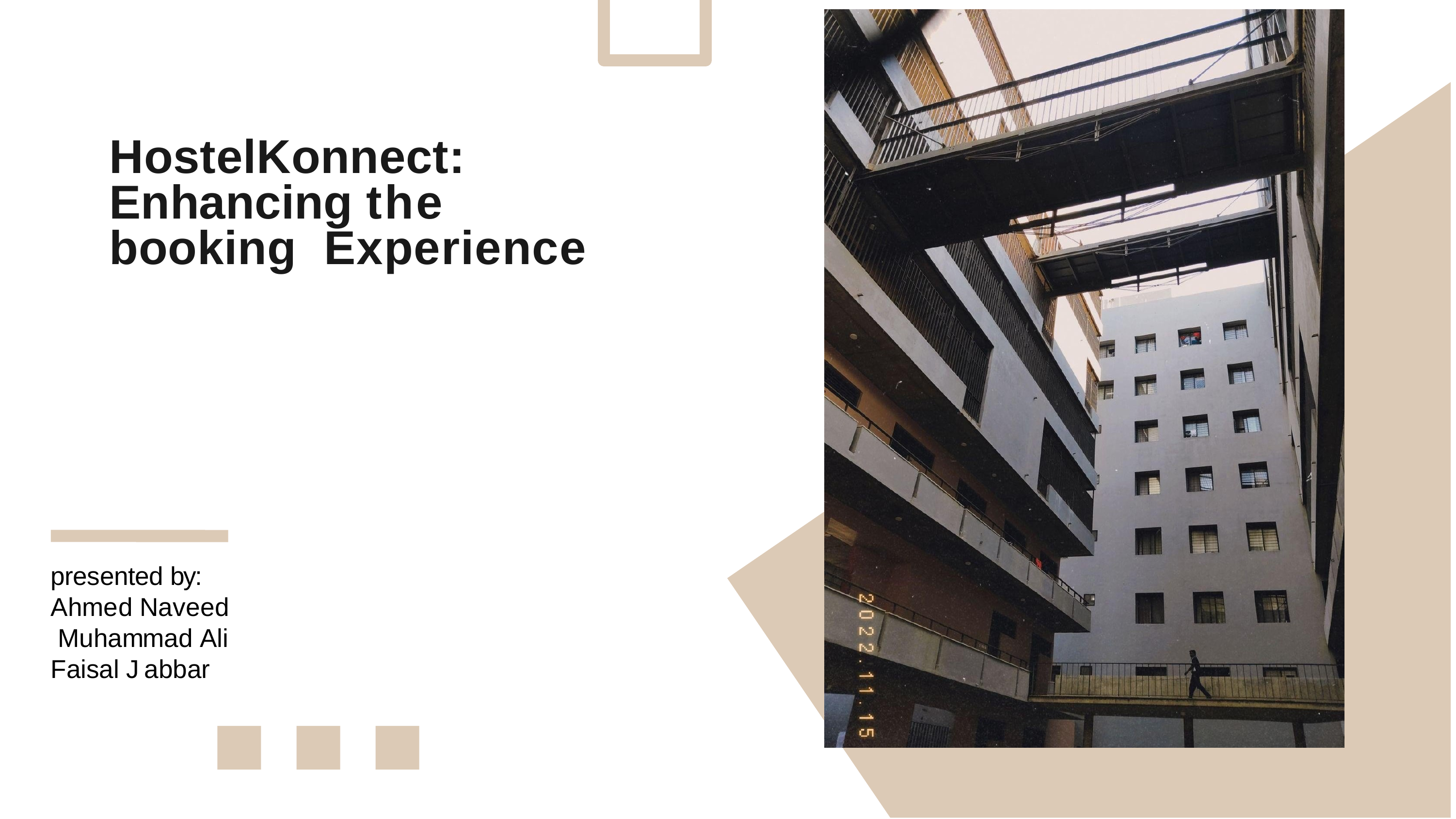

# HostelKonnect:  Enhancing the booking  Experience

presented by:  Ahmed Naveed  Muhammad Ali  Faisal Jabbar